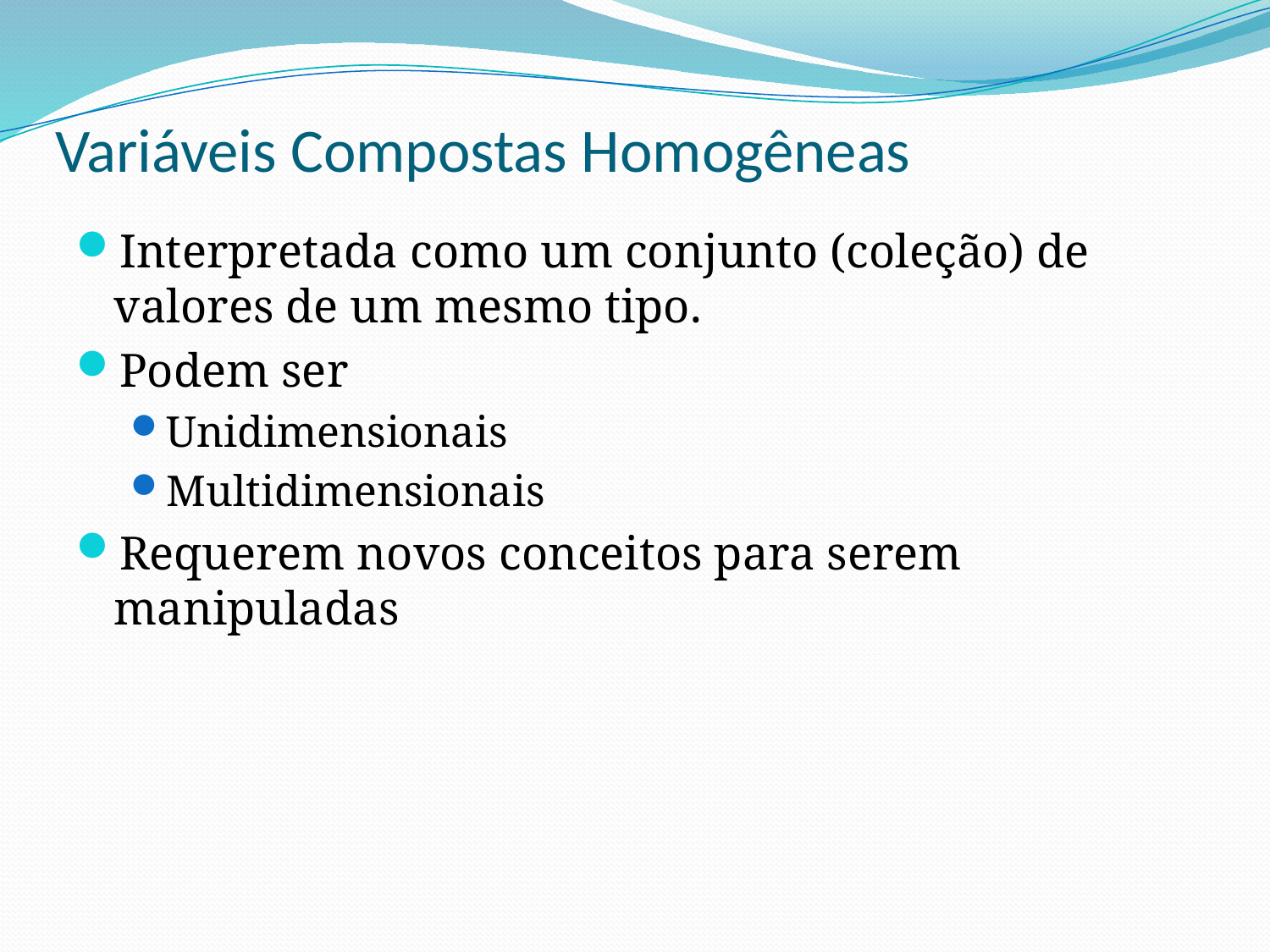

# Variáveis Compostas Homogêneas
Interpretada como um conjunto (coleção) de valores de um mesmo tipo.
Podem ser
Unidimensionais
Multidimensionais
Requerem novos conceitos para serem manipuladas